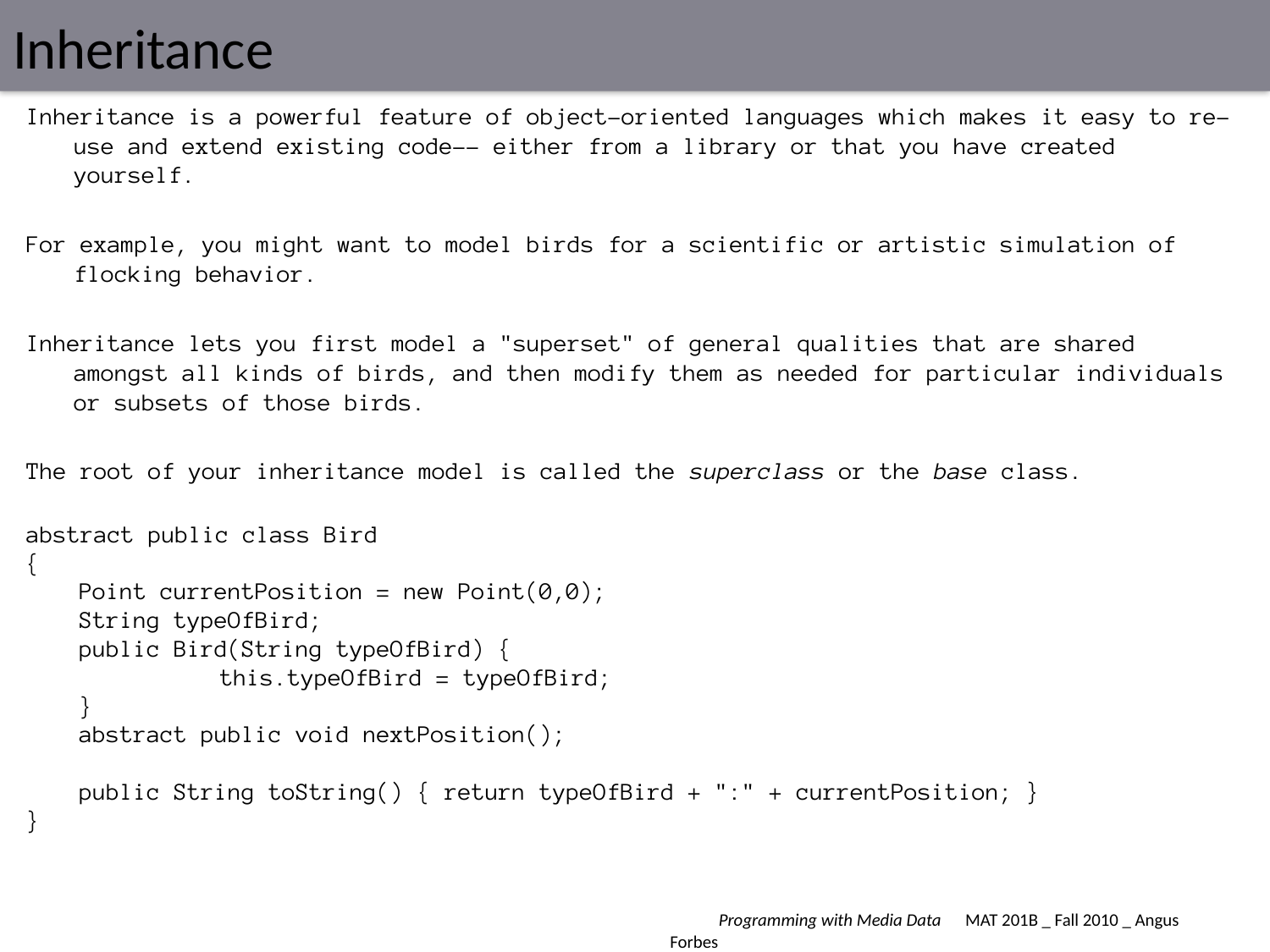

# Inheritance
Inheritance is a powerful feature of object-oriented languages which makes it easy to re-use and extend existing code-- either from a library or that you have created yourself.

For example, you might want to model birds for a scientific or artistic simulation of flocking behavior.

Inheritance lets you first model a "superset" of general qualities that are shared amongst all kinds of birds, and then modify them as needed for particular individuals or subsets of those birds.

The root of your inheritance model is called the superclass or the base class.

abstract public class Bird
{
	Point currentPosition = new Point(0,0);
	String typeOfBird;
	public Bird(String typeOfBird) {
		 this.typeOfBird = typeOfBird;
	}
	abstract public void nextPosition();

	public String toString() { return typeOfBird + ":" + currentPosition; }
}